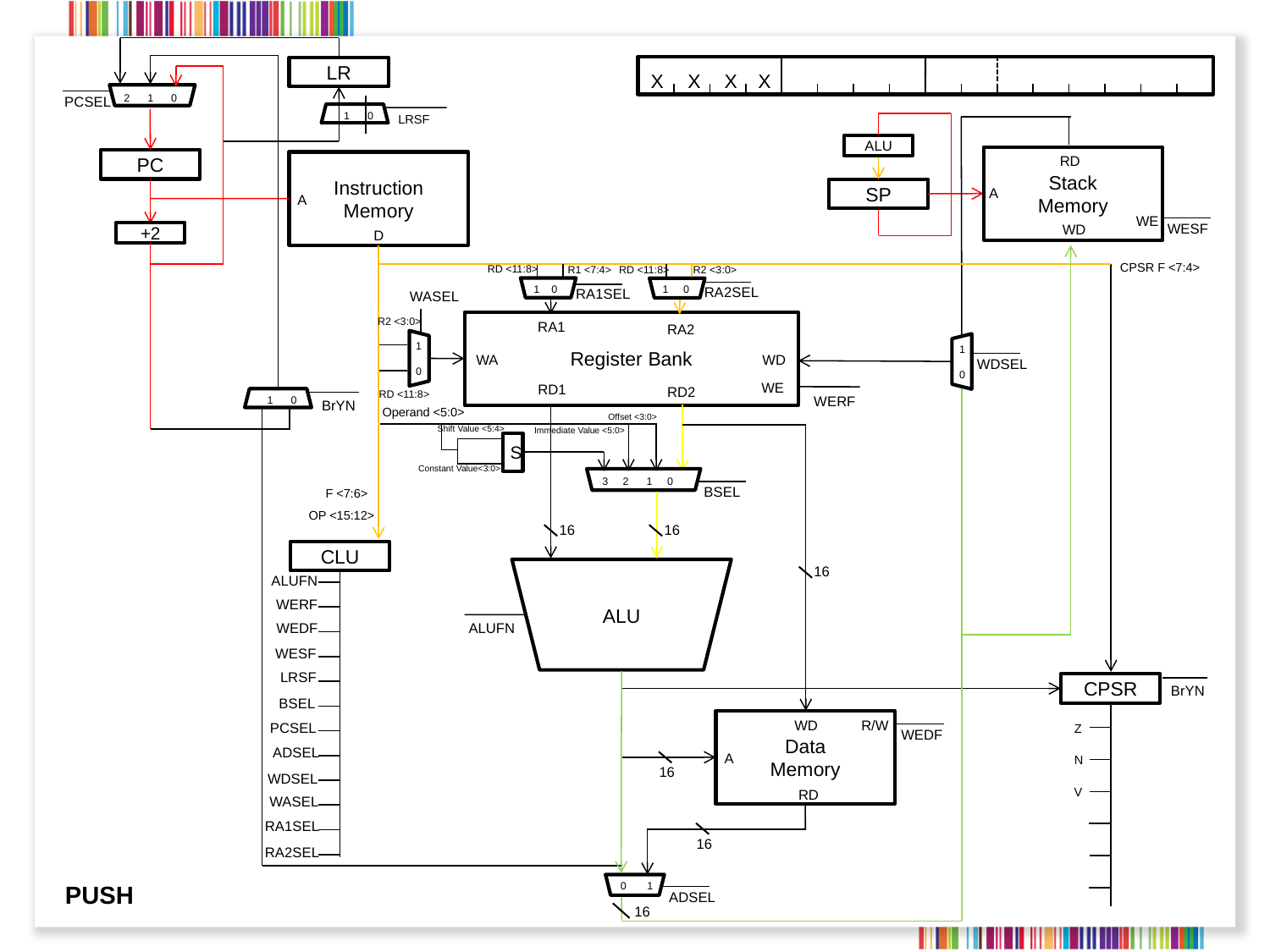

LR
X
X
X
X

2      1      0
PCSEL
 1      0

LRSF
ALU
RD
Stack
Memory
PC
Instruction
Memory
A
SP
A
WE
WESF
WD
D
+2
CPSR F <7:4>
RD <11:8>
R2 <3:0>
RD <11:8>
R1 <7:4>
1    0

1     0

RA2SEL
RA1SEL
WASEL
R2 <3:0>
Register Bank
RA1
RA2
WA
WD
1

0
WDSEL
1

0
WE
RD1
RD2
RD <11:8>
WERF
 1      0

BrYN
Operand <5:0>
Offset <3:0>
Shift Value <5:4>
Immediate Value <5:0>
S
Constant Value<3:0>

 3     2      1     0
BSEL
F <7:6>
OP <15:12>
16
16
CLU
16

ALUFN
WERF
ALU
ALUFN
WEDF
WESF
LRSF
CPSR
BrYN
BSEL
Data
Memory
WD
R/W
PCSEL
Z
WEDF
ADSEL
A
N
16
WDSEL
V
RD
WASEL
RA1SEL
16
RA2SEL
0       1
PUSH

ADSEL
16